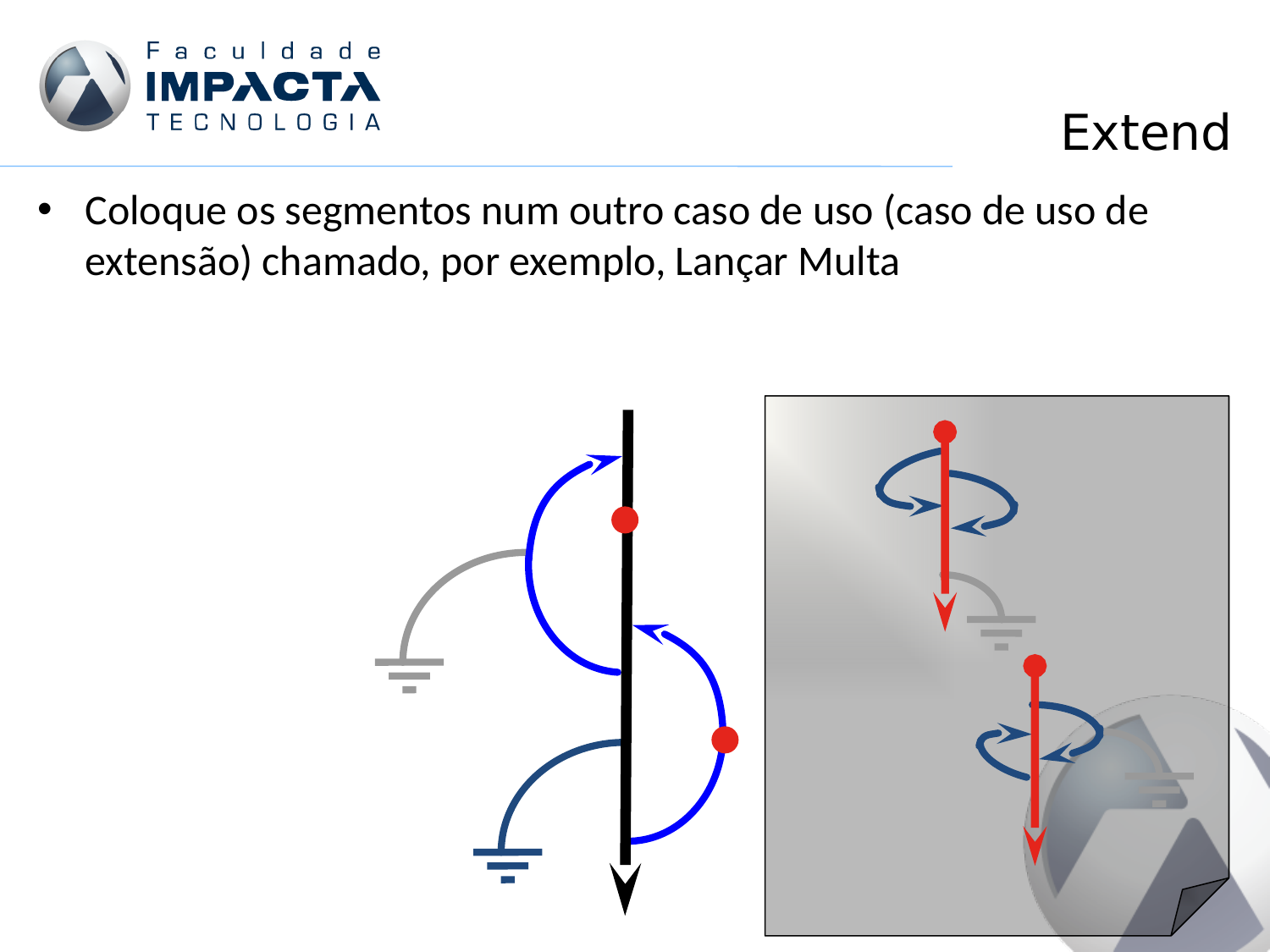

# Extend
Coloque os segmentos num outro caso de uso (caso de uso de extensão) chamado, por exemplo, Lançar Multa